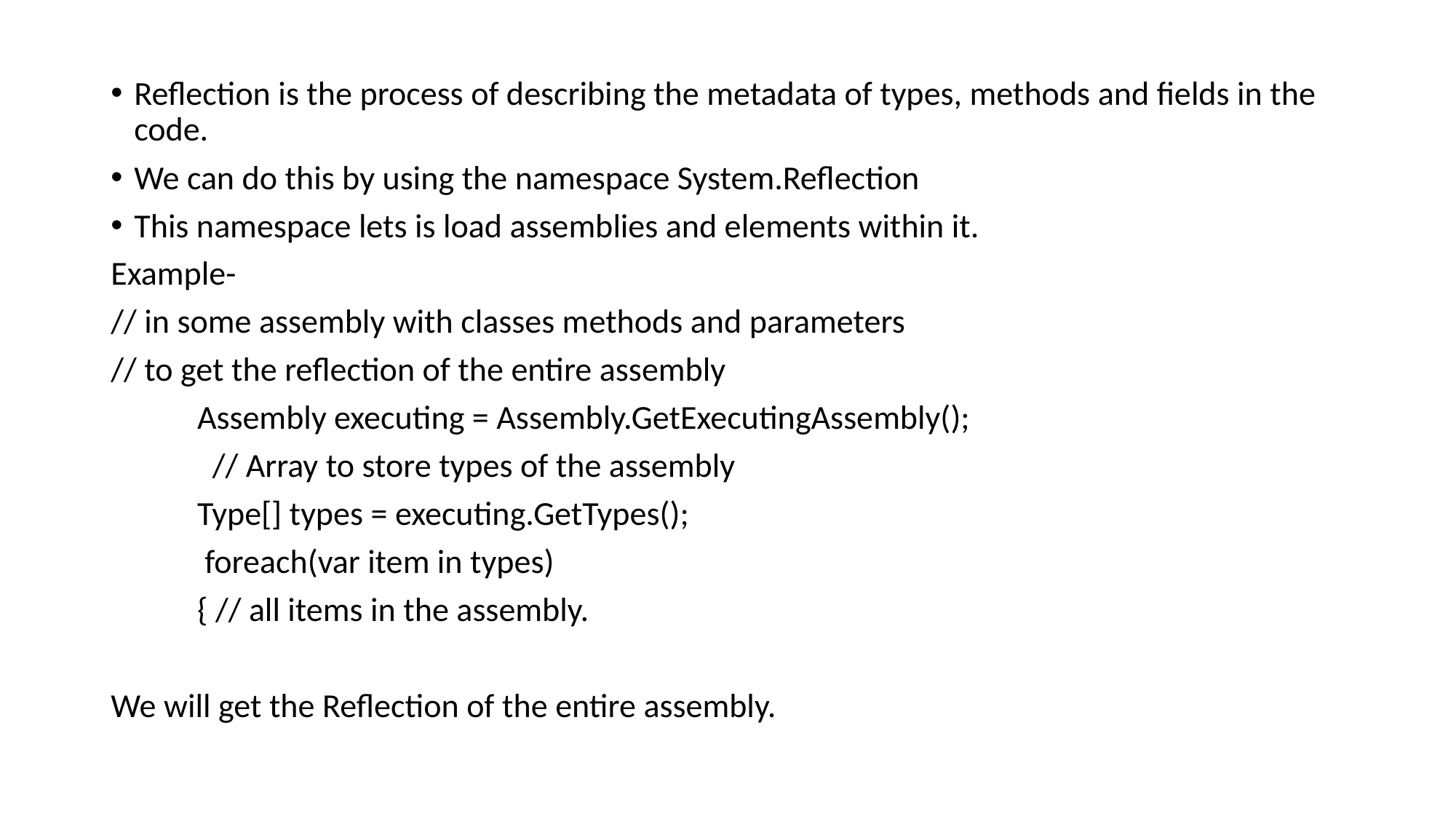

Reflection is the process of describing the metadata of types, methods and fields in the code.
We can do this by using the namespace System.Reflection
This namespace lets is load assemblies and elements within it.
Example-
// in some assembly with classes methods and parameters
// to get the reflection of the entire assembly
	Assembly executing = Assembly.GetExecutingAssembly();
      	  // Array to store types of the assembly
        	Type[] types = executing.GetTypes();
       	 foreach(var item in types)
        	{ // all items in the assembly.

We will get the Reflection of the entire assembly.